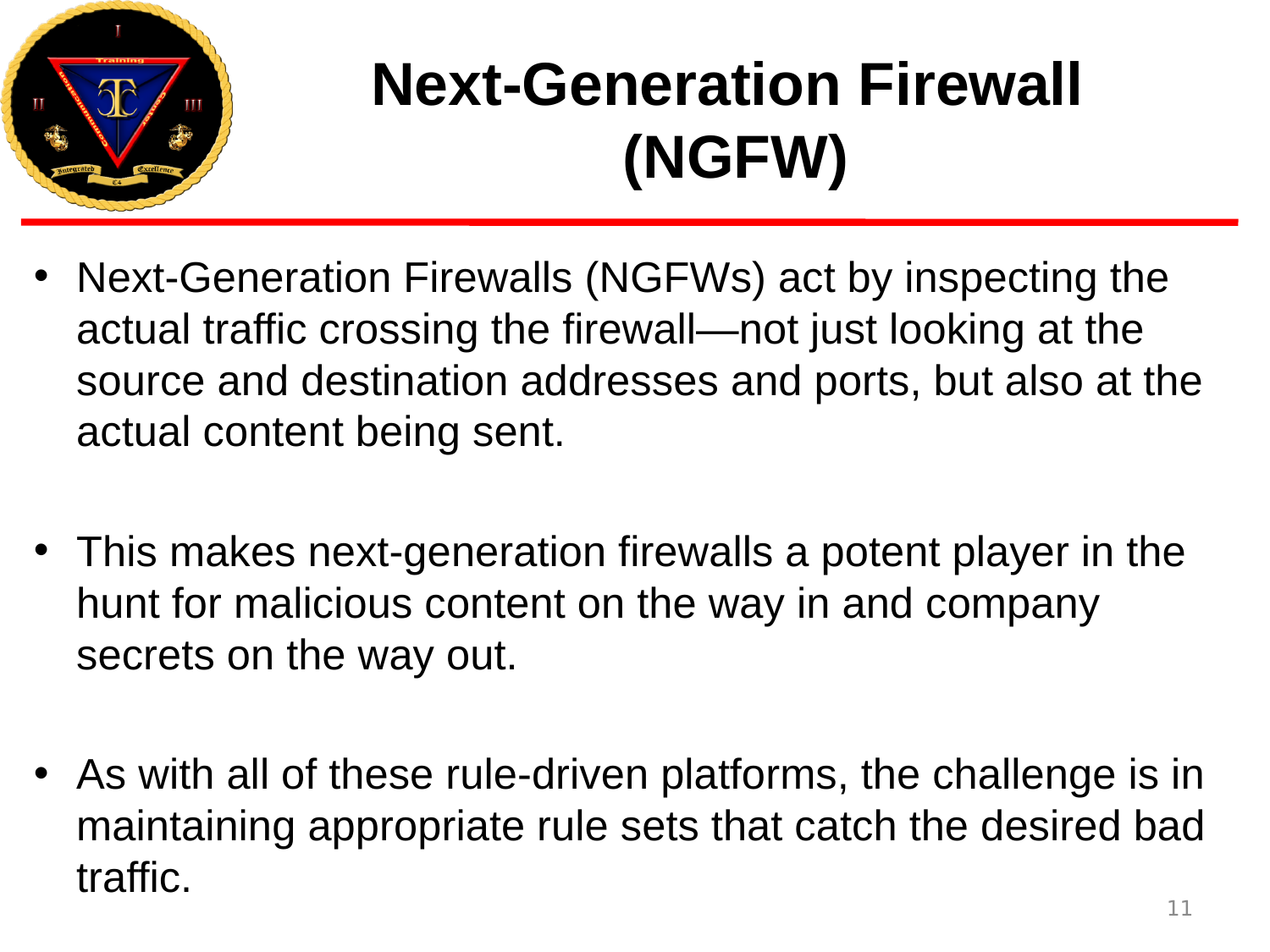

# Next-Generation Firewall (NGFW)
Next-Generation Firewalls (NGFWs) act by inspecting the actual traffic crossing the firewall—not just looking at the source and destination addresses and ports, but also at the actual content being sent.

This makes next-generation firewalls a potent player in the hunt for malicious content on the way in and company secrets on the way out.

As with all of these rule-driven platforms, the challenge is in maintaining appropriate rule sets that catch the desired bad traffic.
11